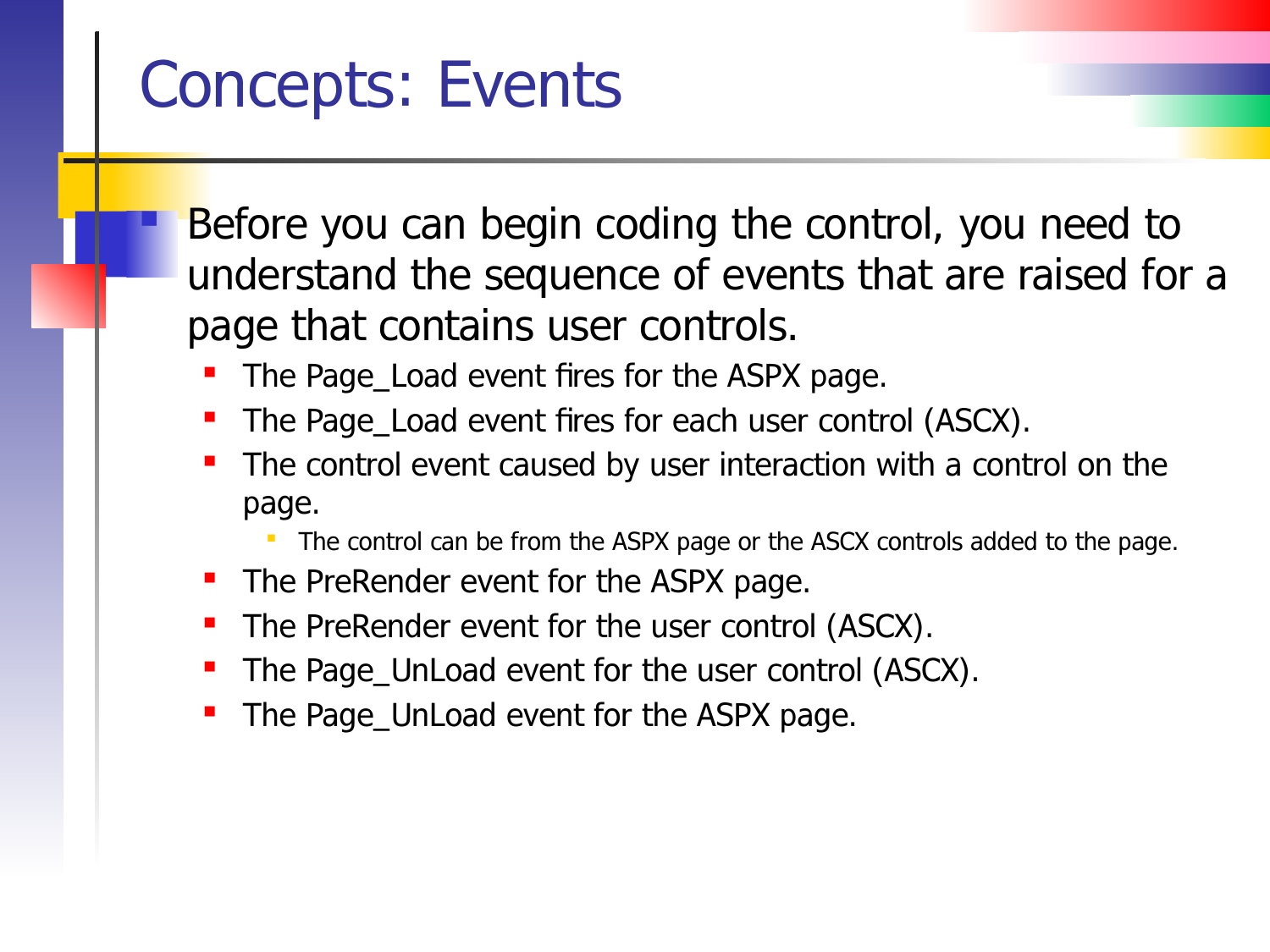

# Concepts: Events
Before you can begin coding the control, you need to understand the sequence of events that are raised for a page that contains user controls.
The Page_Load event fires for the ASPX page.
The Page_Load event fires for each user control (ASCX).
The control event caused by user interaction with a control on the page.
The control can be from the ASPX page or the ASCX controls added to the page.
The PreRender event for the ASPX page.
The PreRender event for the user control (ASCX).
The Page_UnLoad event for the user control (ASCX).
The Page_UnLoad event for the ASPX page.